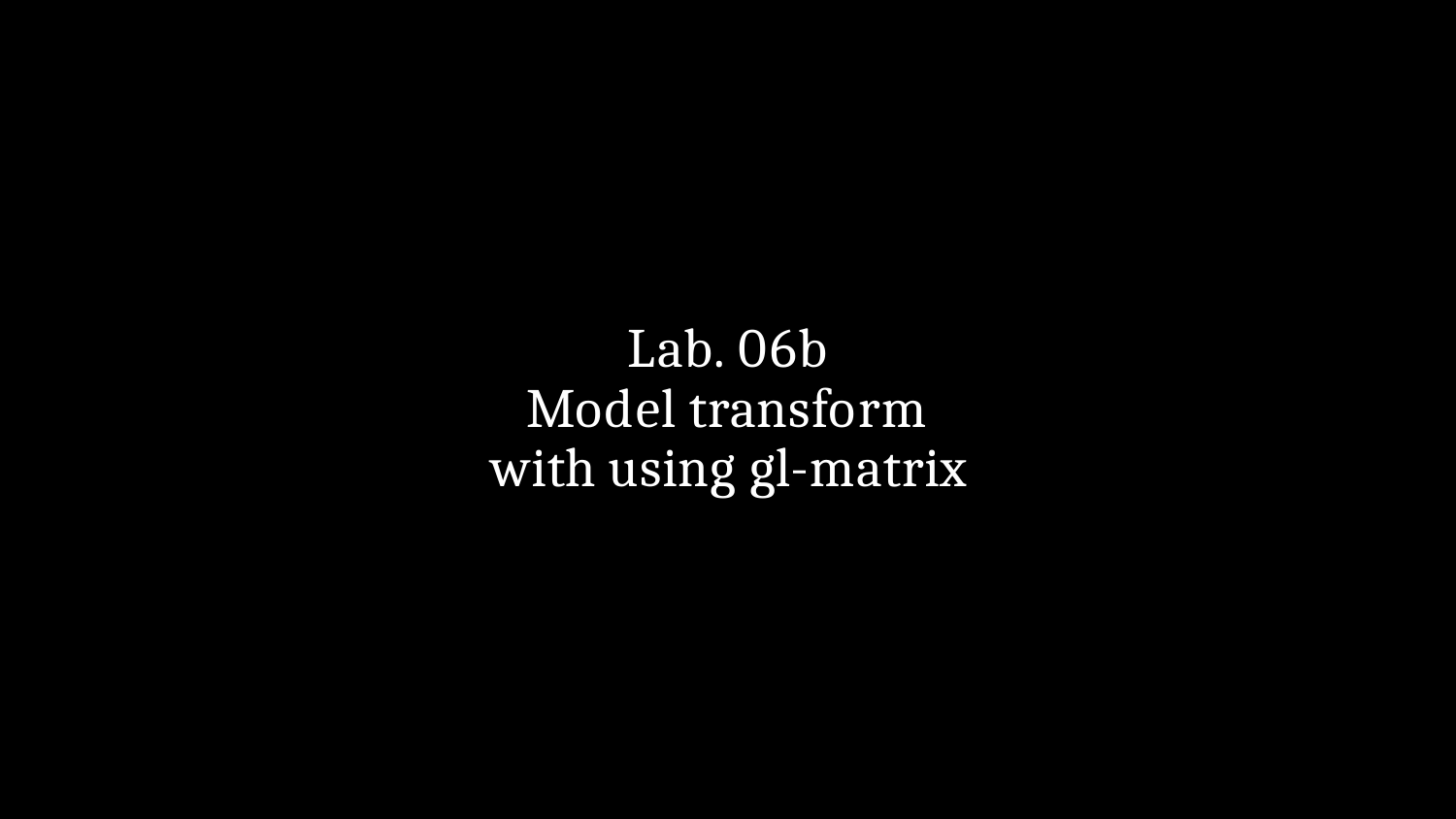

# Lab. 06b Model transform with using gl-matrix